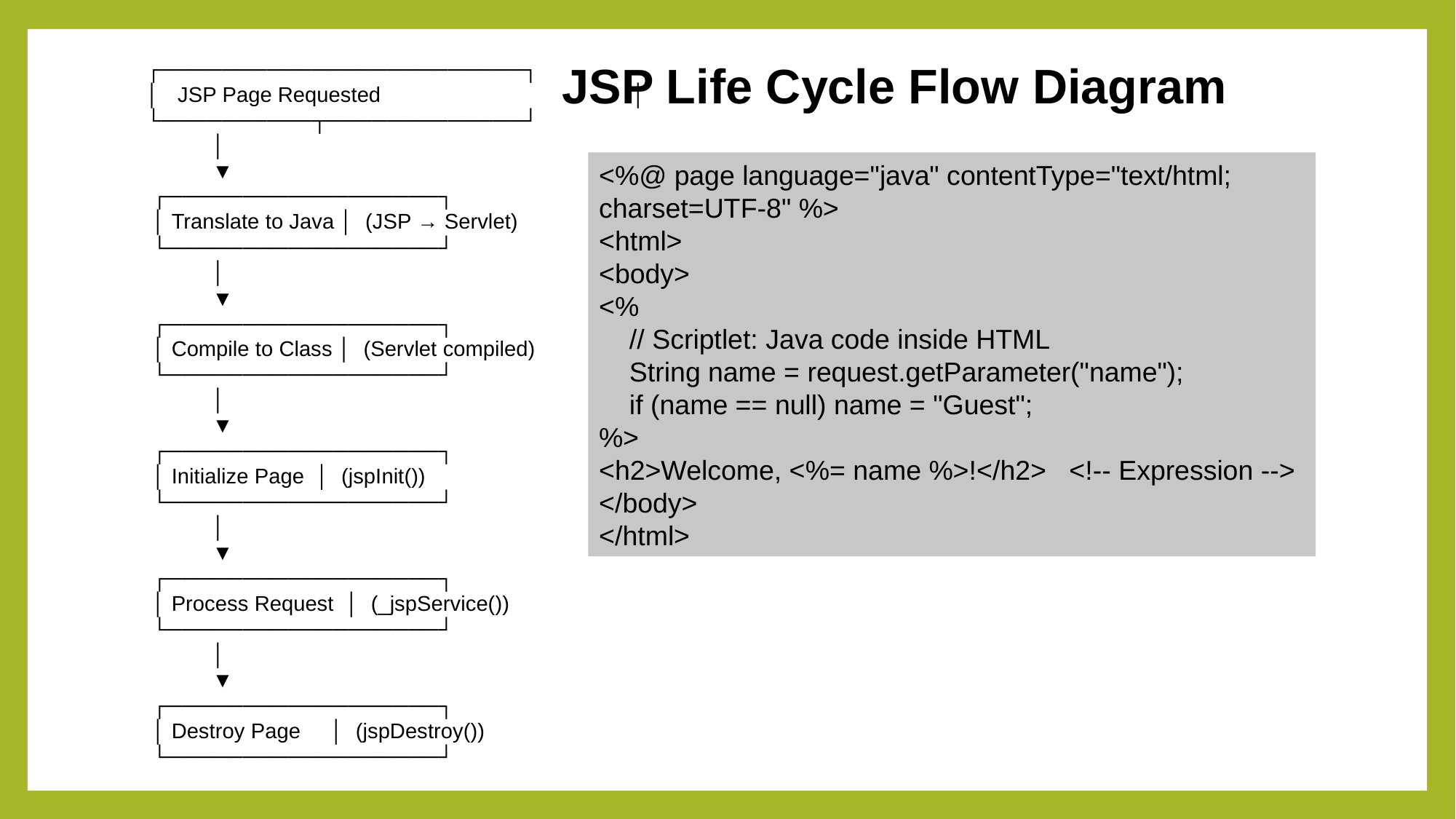

┌────────────────────────┐
       │   JSP Page Requested                                          │
       └──────────┬─────────────┘
                  │
                  ▼
        ┌──────────────────┐
        │ Translate to Java │  (JSP → Servlet)
        └──────────────────┘
                  │
                  ▼
        ┌──────────────────┐
        │ Compile to Class │  (Servlet compiled)
        └──────────────────┘
                  │
                  ▼
        ┌──────────────────┐
        │ Initialize Page  │  (jspInit())
        └──────────────────┘
                  │
                  ▼
        ┌──────────────────┐
        │ Process Request  │  (_jspService())
        └──────────────────┘
                  │
                  ▼
        ┌──────────────────┐
        │ Destroy Page     │  (jspDestroy())
        └──────────────────┘
JSP Life Cycle Flow Diagram
<%@ page language="java" contentType="text/html; charset=UTF-8" %>
<html>
<body>
<%
    // Scriptlet: Java code inside HTML
    String name = request.getParameter("name");
    if (name == null) name = "Guest";
%>
<h2>Welcome, <%= name %>!</h2>   <!-- Expression -->
</body>
</html>